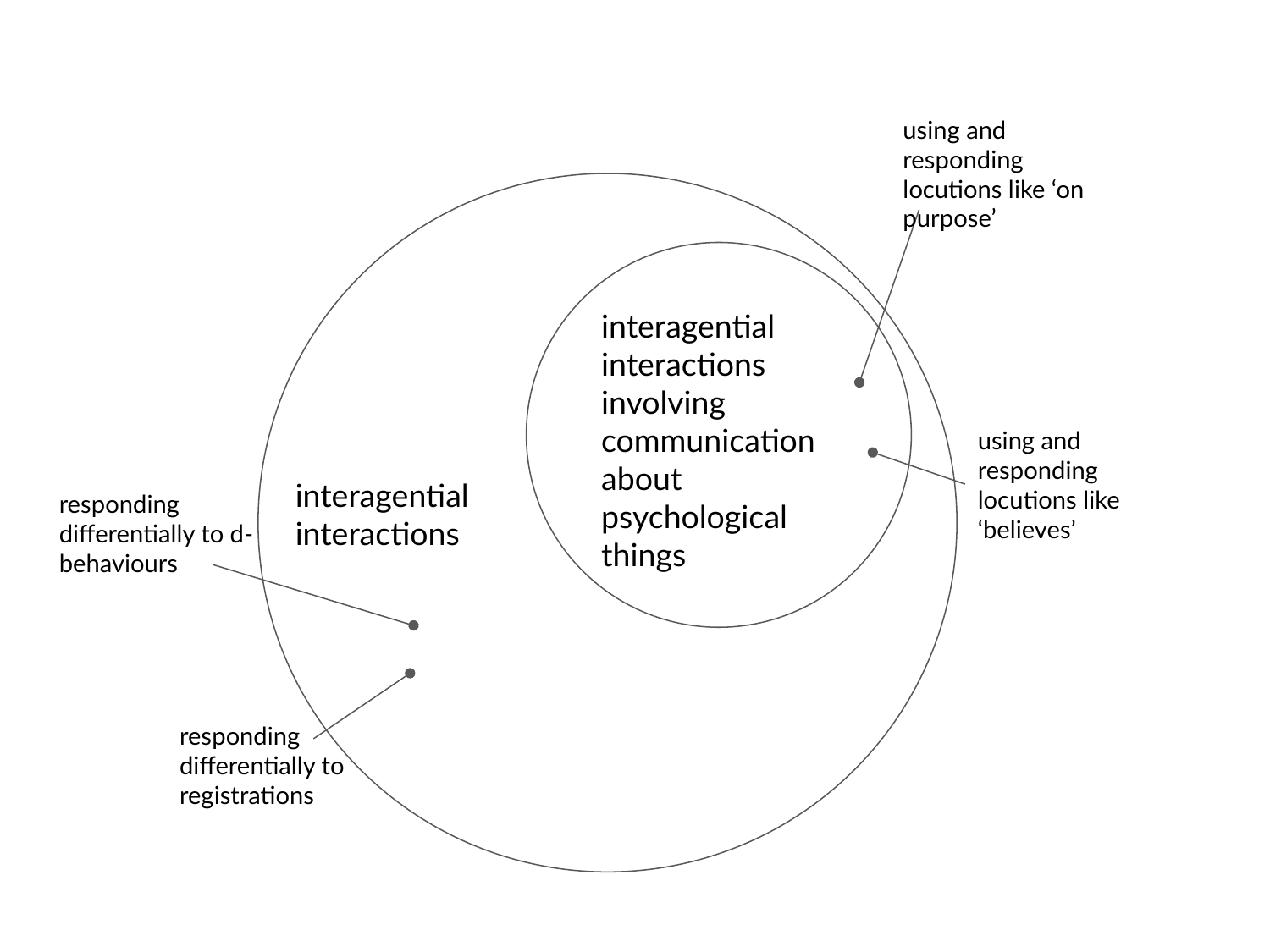

using and responding locutions like ‘on purpose’

interagential interactions involving communication about psychological things
using and responding locutions like ‘believes’
interagential interactions
responding differentially to d-behaviours
responding differentially to registrations